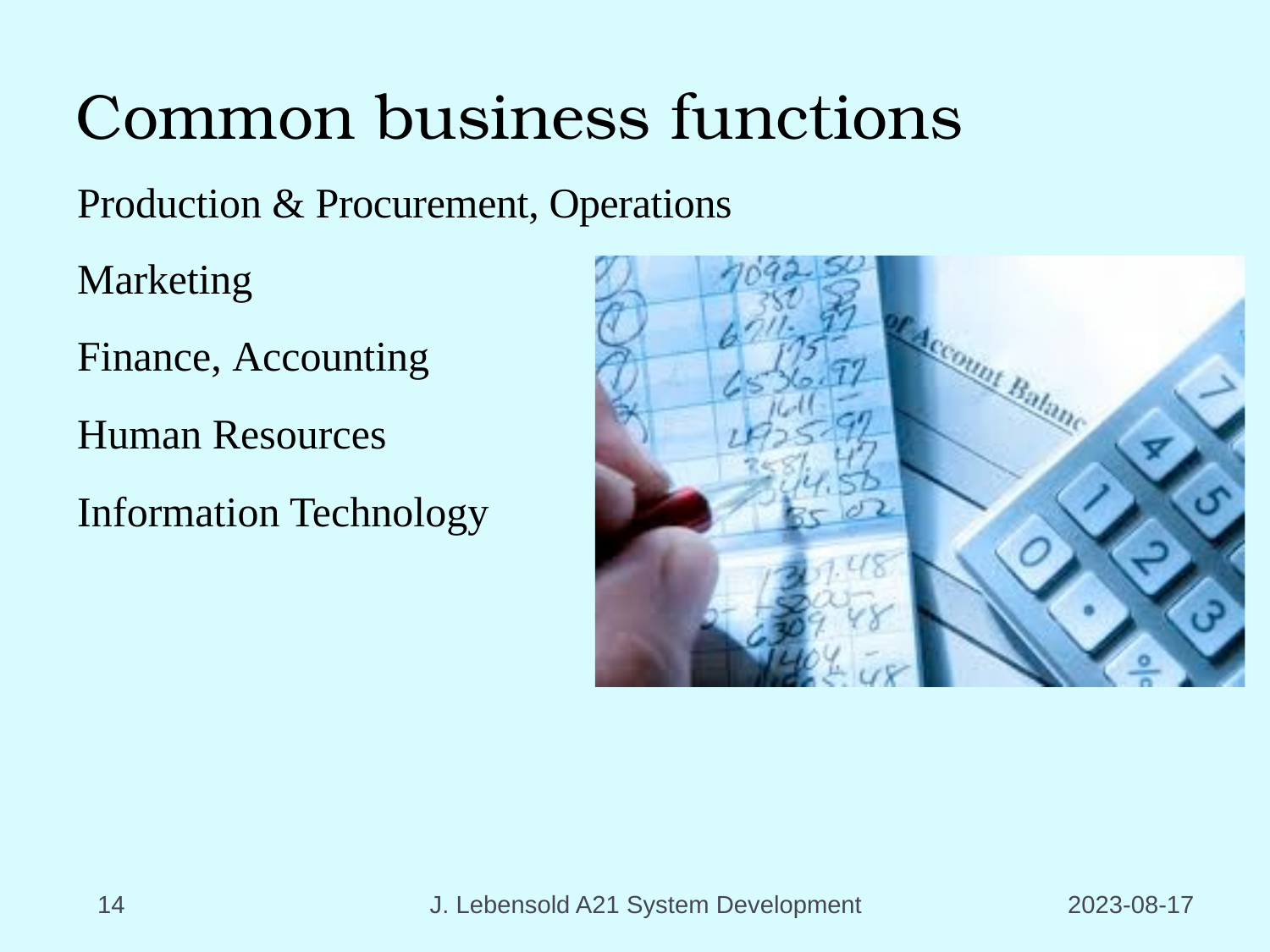

# Common business functions
Production & Procurement, Operations
Marketing
Finance, Accounting
Human Resources
Information Technology

14
J. Lebensold A21 System Development
2023-08-17